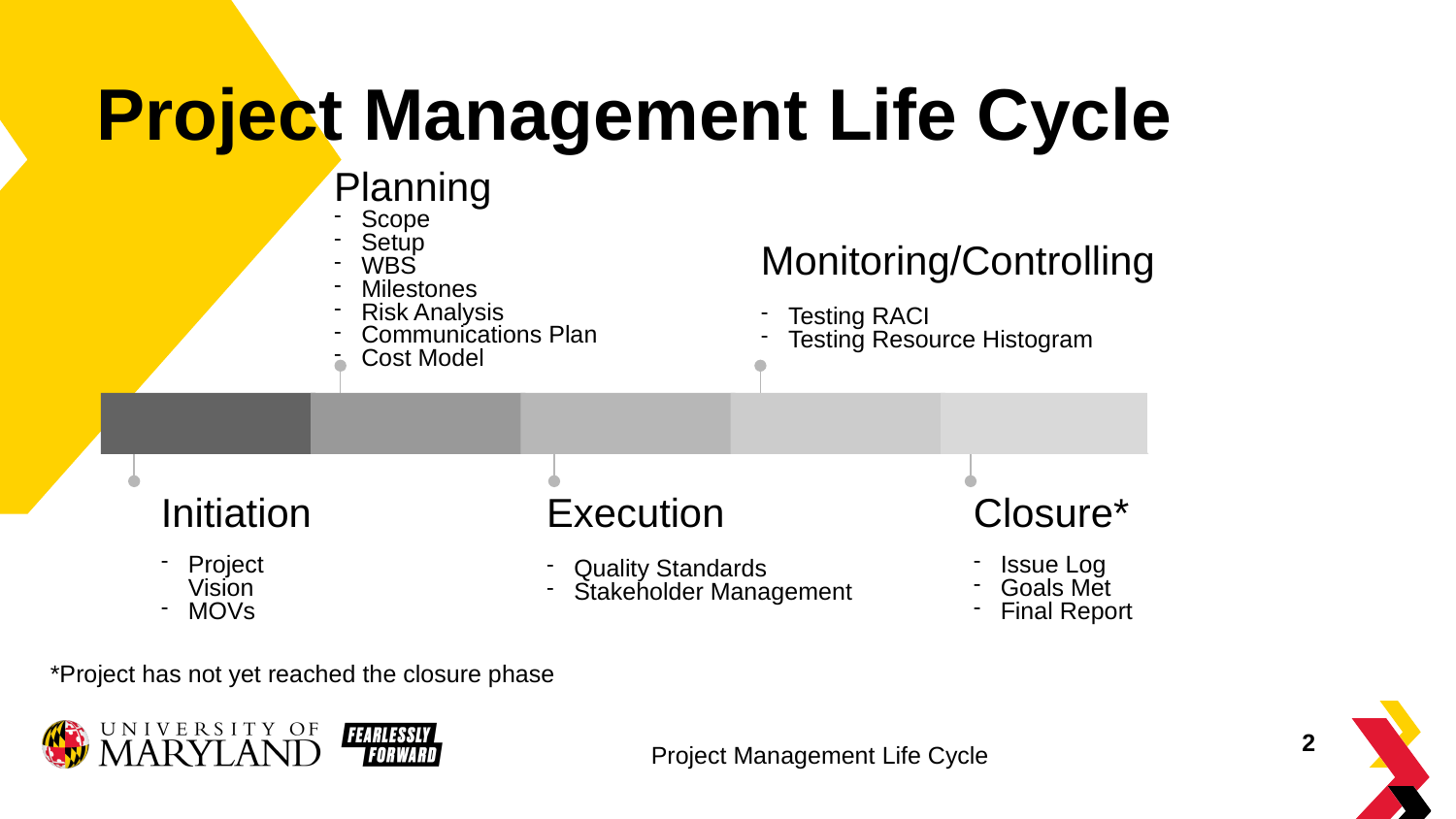

# Project Management Life Cycle
Monitoring/Controlling

Testing RACI
Testing Resource Histogram
Planning
Scope
Setup
WBS
Milestones
Risk Analysis
Communications Plan
Cost Model

Initiation

Project Vision
MOVs
Execution

Quality Standards
Stakeholder Management

Closure*

Issue Log
Goals Met
Final Report
*Project has not yet reached the closure phase
2

Project Management Life Cycle